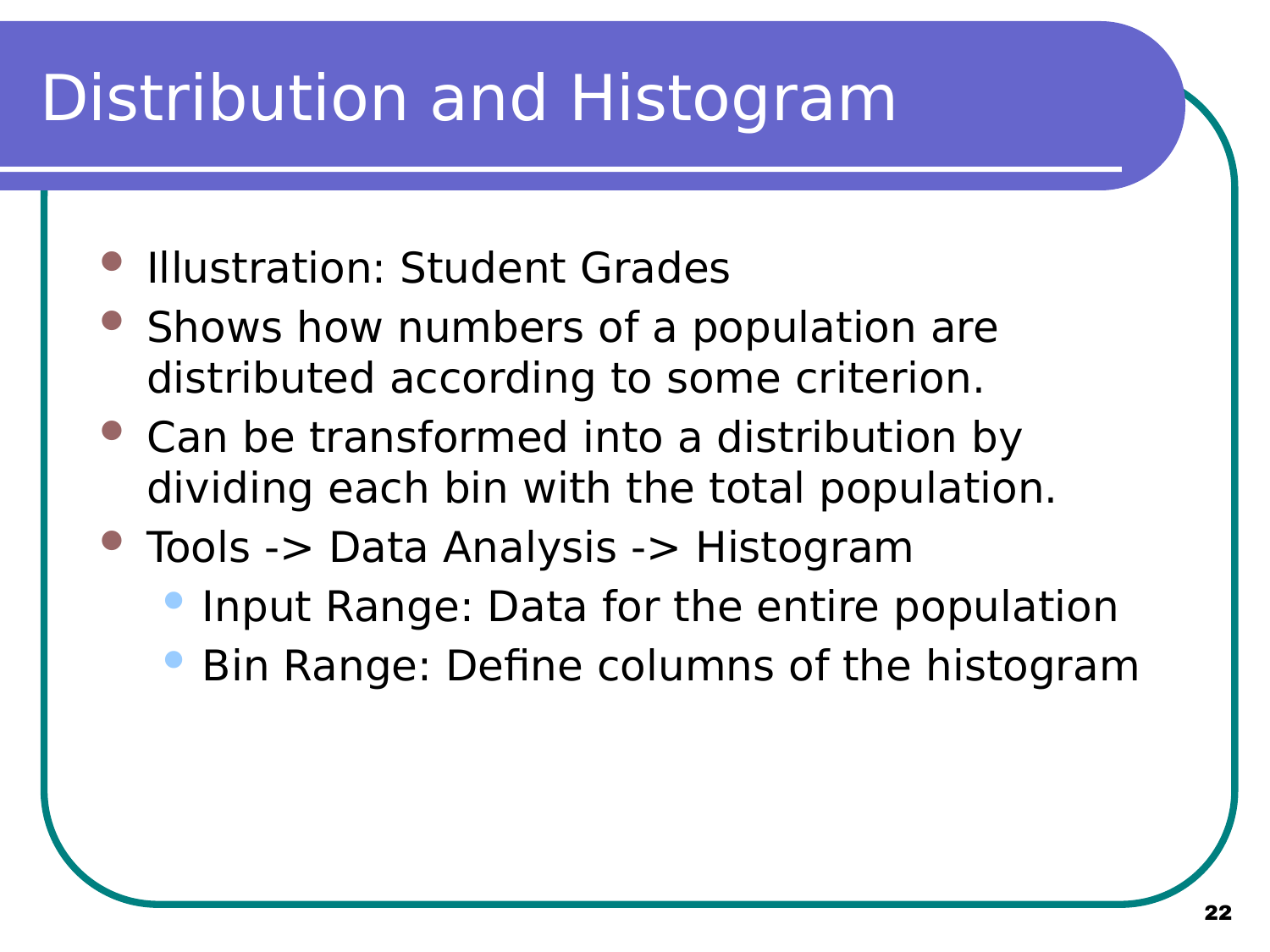

# Distribution and Histogram
Illustration: Student Grades
Shows how numbers of a population are distributed according to some criterion.
Can be transformed into a distribution by dividing each bin with the total population.
Tools -> Data Analysis -> Histogram
Input Range: Data for the entire population
Bin Range: Define columns of the histogram

22